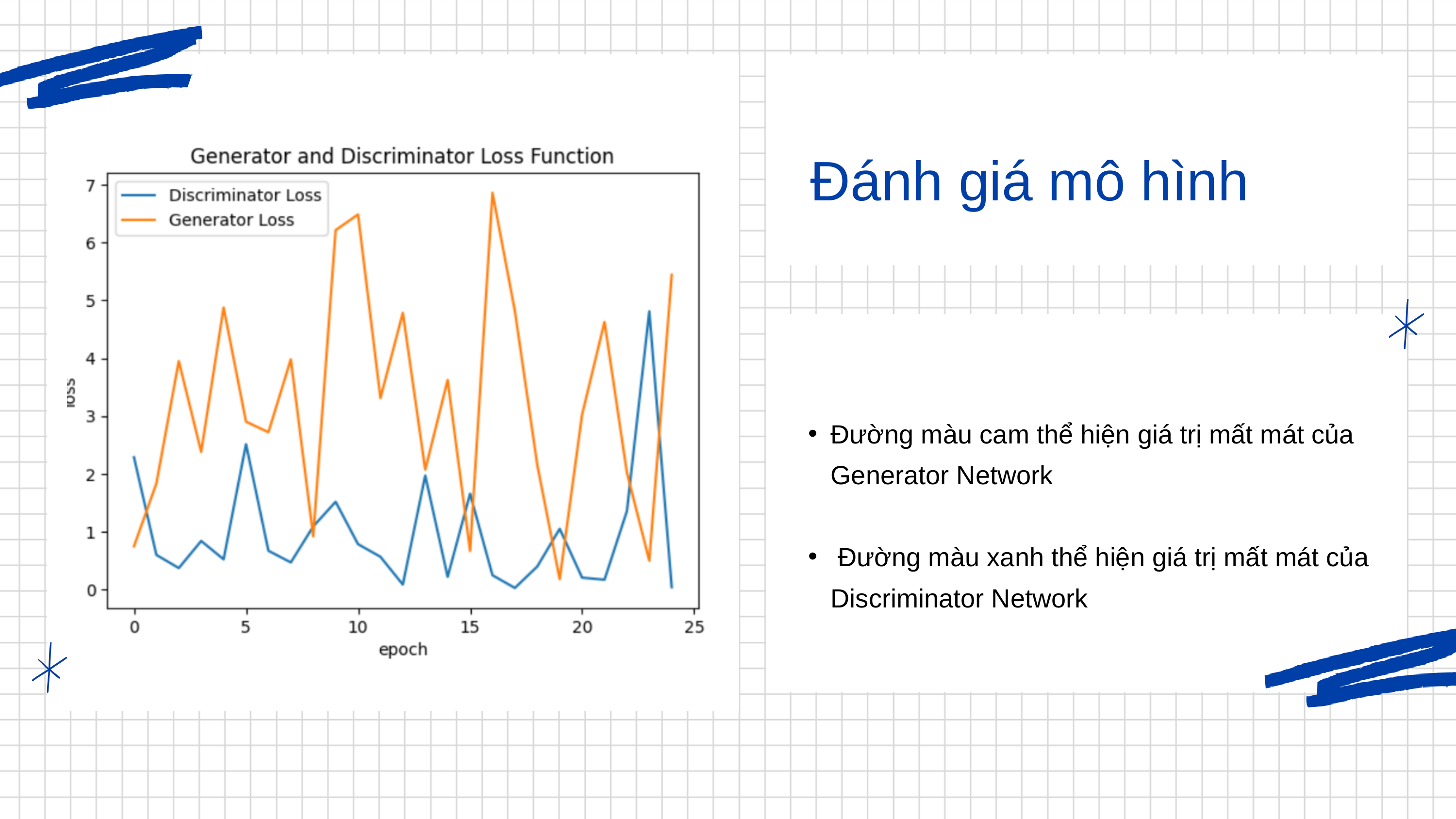

Đánh giá mô hình

Đường màu cam thể hiện giá trị mất mát của Generator Network

 Đường màu xanh thể hiện giá trị mất mát của Discriminator Network